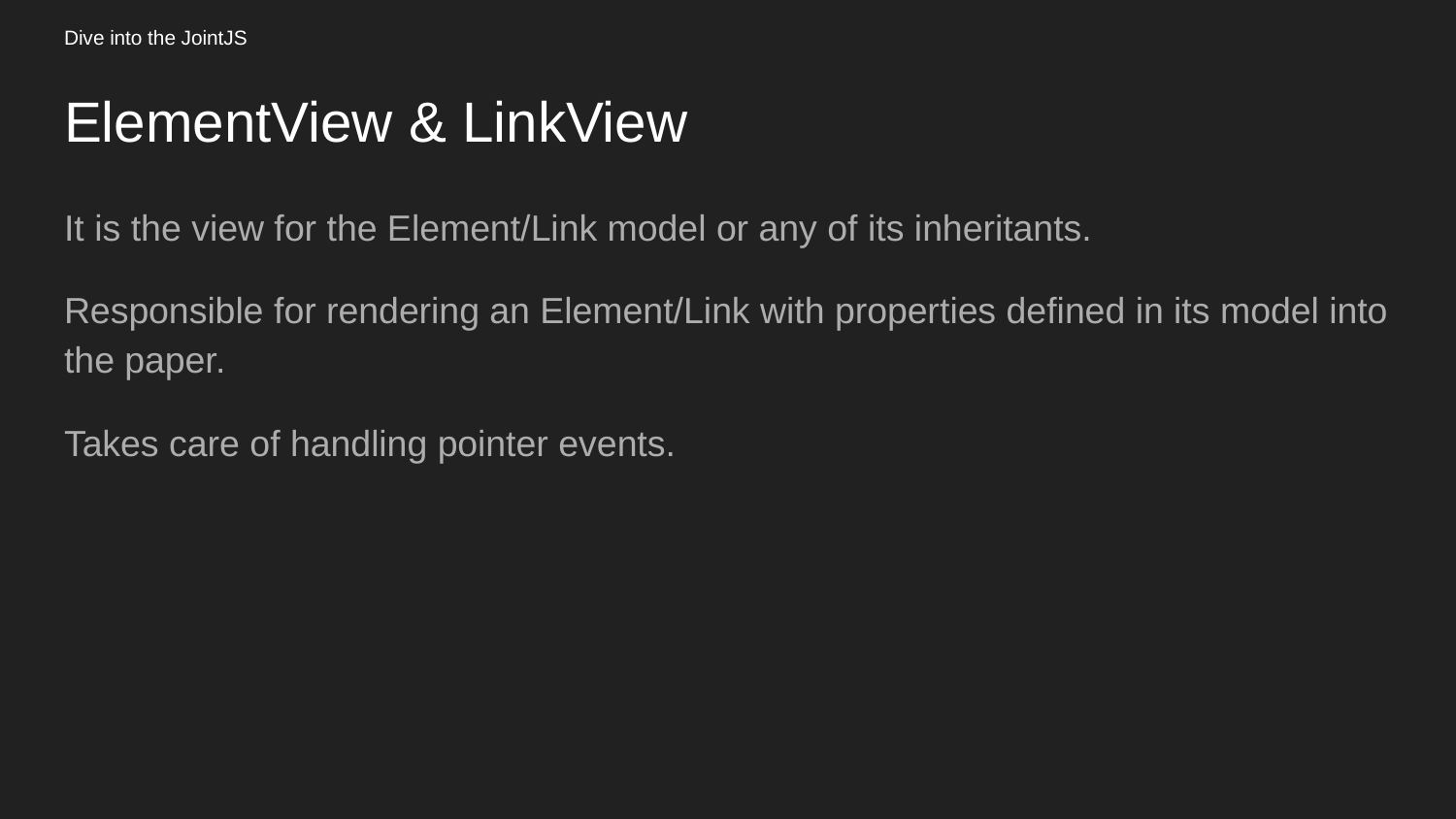

Dive into the JointJS
# ElementView & LinkView
It is the view for the Element/Link model or any of its inheritants.
Responsible for rendering an Element/Link with properties defined in its model into the paper.
Takes care of handling pointer events.